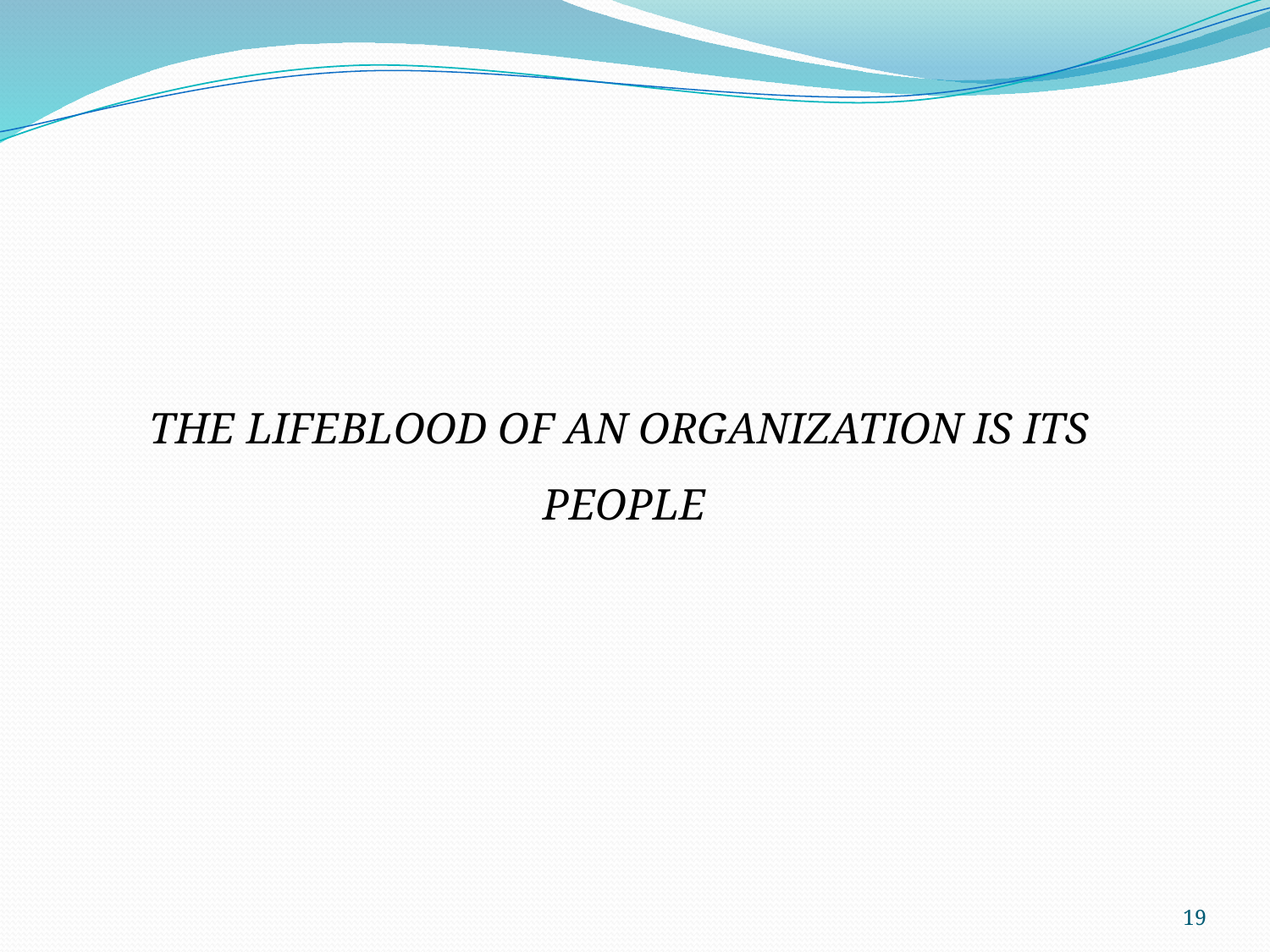

THE LIFEBLOOD OF AN ORGANIZATION IS ITS
PEOPLE
19